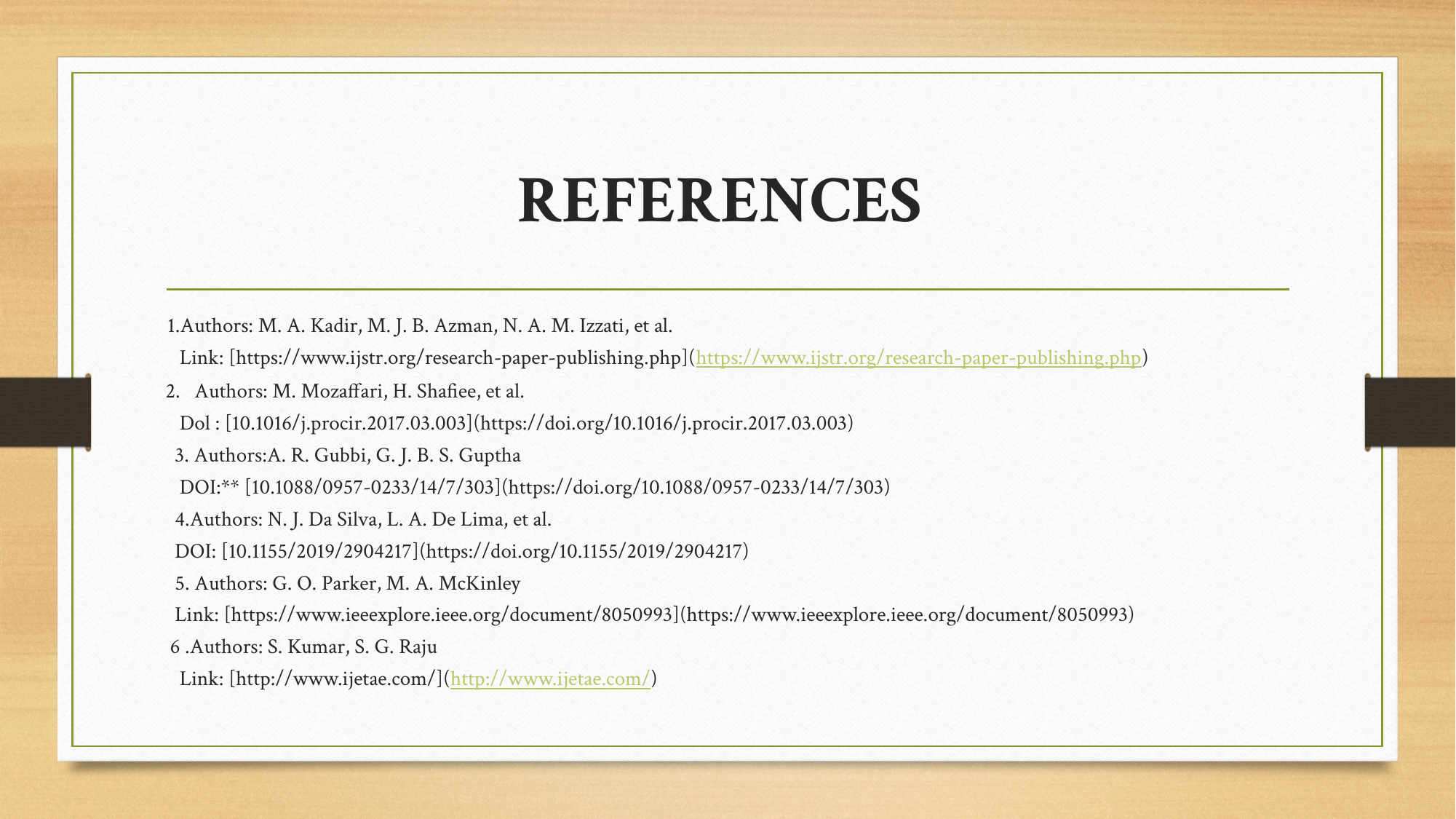

# REFERENCES
 1.Authors: M. A. Kadir, M. J. B. Azman, N. A. M. Izzati, et al.
   Link: [https://www.ijstr.org/research-paper-publishing.php](https://www.ijstr.org/research-paper-publishing.php)
2.   Authors: M. Mozaffari, H. Shafiee, et al.
   Dol : [10.1016/j.procir.2017.03.003](https://doi.org/10.1016/j.procir.2017.03.003)
  3. Authors:A. R. Gubbi, G. J. B. S. Guptha
   DOI:** [10.1088/0957-0233/14/7/303](https://doi.org/10.1088/0957-0233/14/7/303)
  4.Authors: N. J. Da Silva, L. A. De Lima, et al.
  DOI: [10.1155/2019/2904217](https://doi.org/10.1155/2019/2904217)
  5. Authors: G. O. Parker, M. A. McKinley
  Link: [https://www.ieeexplore.ieee.org/document/8050993](https://www.ieeexplore.ieee.org/document/8050993)
 6 .Authors: S. Kumar, S. G. Raju
   Link: [http://www.ijetae.com/](http://www.ijetae.com/)